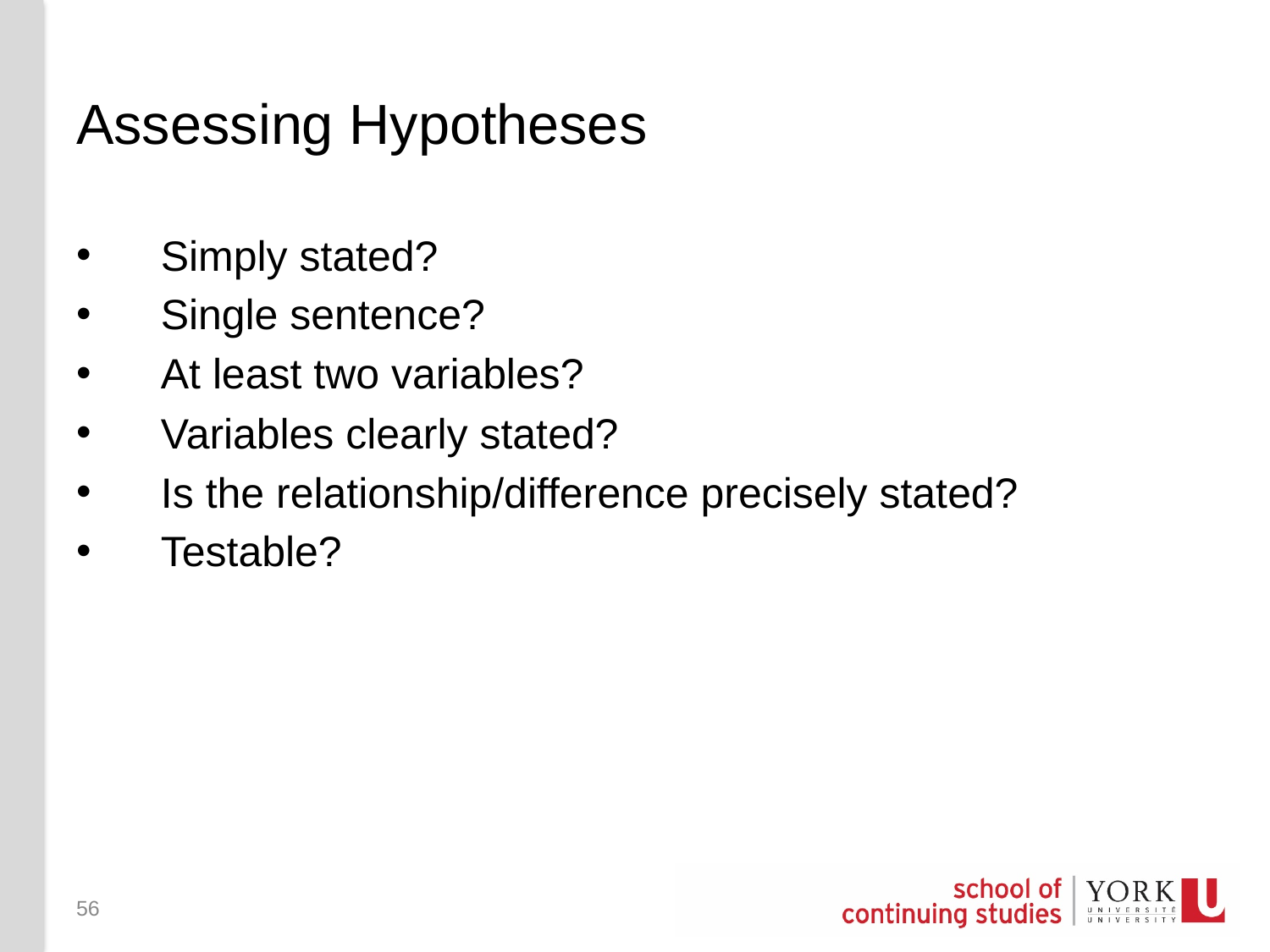

# Assessing Hypotheses
Simply stated?
Single sentence?
At least two variables?
Variables clearly stated?
Is the relationship/difference precisely stated?
Testable?

56